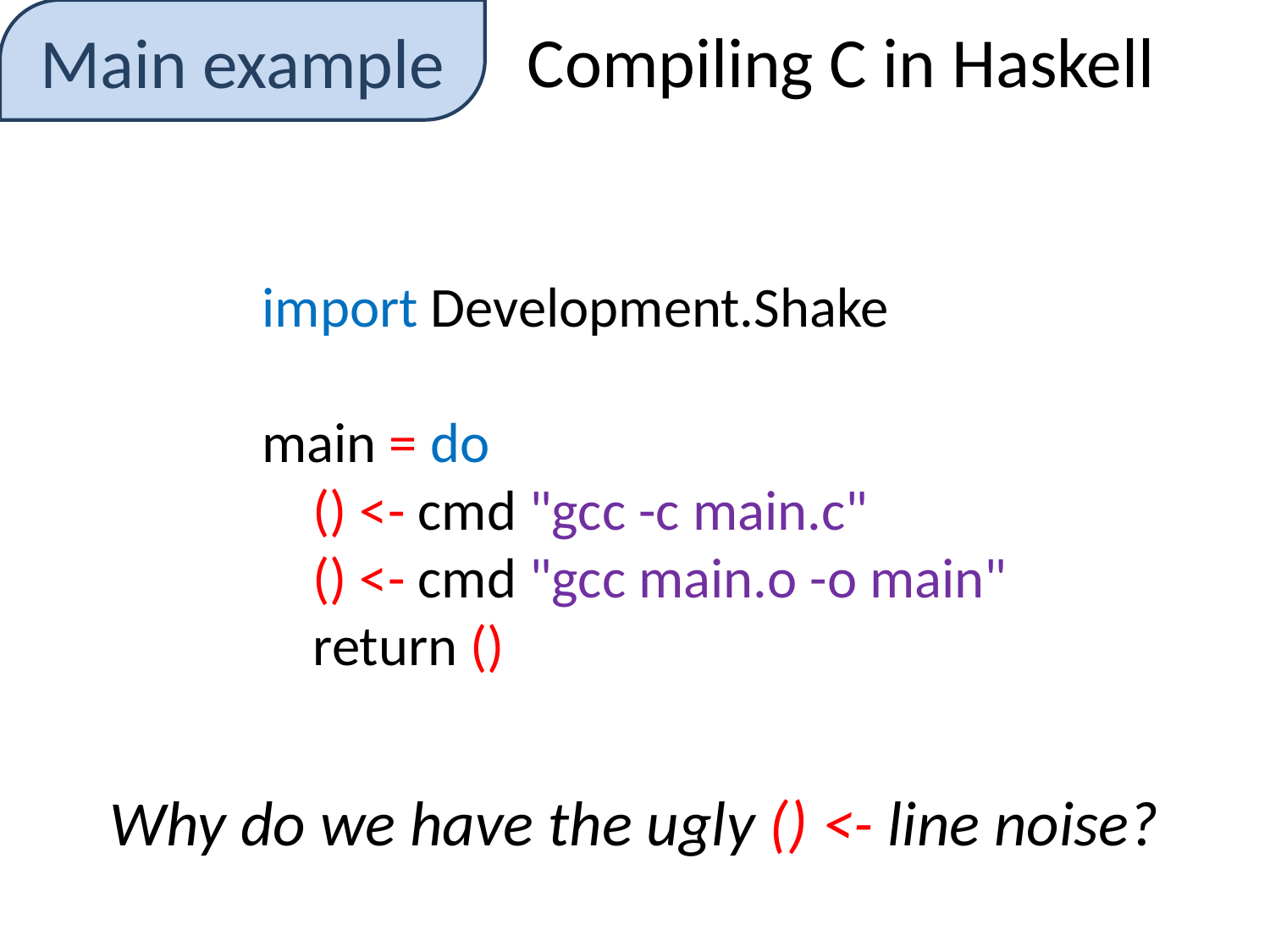

Main example
Compiling C in Haskell
import Development.Shake

main = do
    () <- cmd "gcc -c main.c"
    () <- cmd "gcc main.o -o main"
    return ()
Why do we have the ugly () <- line noise?